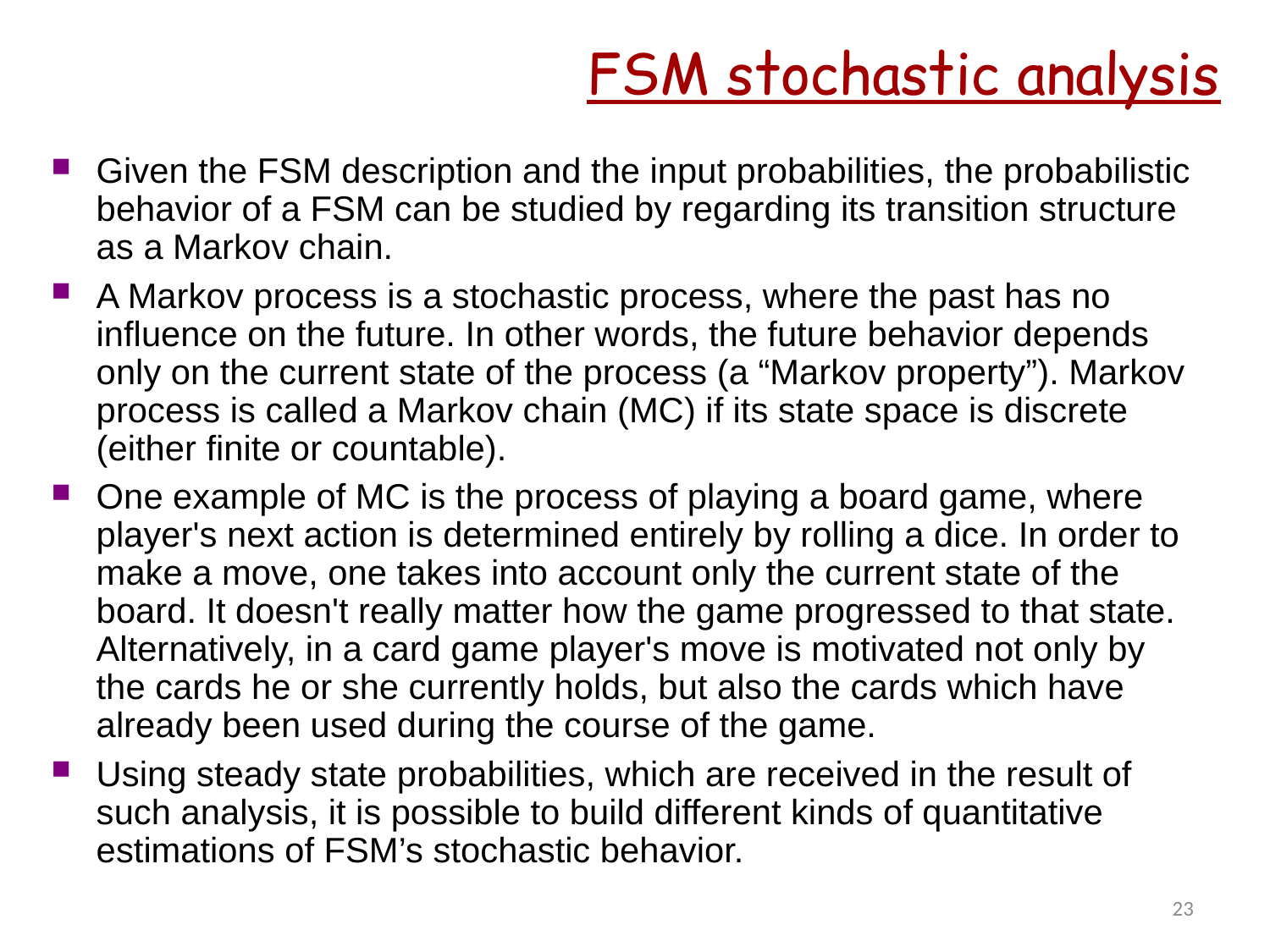

# FSM stochastic analysis
Given the FSM description and the input probabilities, the probabilistic behavior of a FSM can be studied by regarding its transition structure as a Markov chain.
A Markov process is a stochastic process, where the past has no influence on the future. In other words, the future behavior depends only on the current state of the process (a “Markov property”). Markov process is called a Markov chain (MC) if its state space is discrete (either finite or countable).
One example of MC is the process of playing a board game, where player's next action is determined entirely by rolling a dice. In order to make a move, one takes into account only the current state of the board. It doesn't really matter how the game progressed to that state. Alternatively, in a card game player's move is motivated not only by the cards he or she currently holds, but also the cards which have already been used during the course of the game.
Using steady state probabilities, which are received in the result of such analysis, it is possible to build different kinds of quantitative estimations of FSM’s stochastic behavior.

23